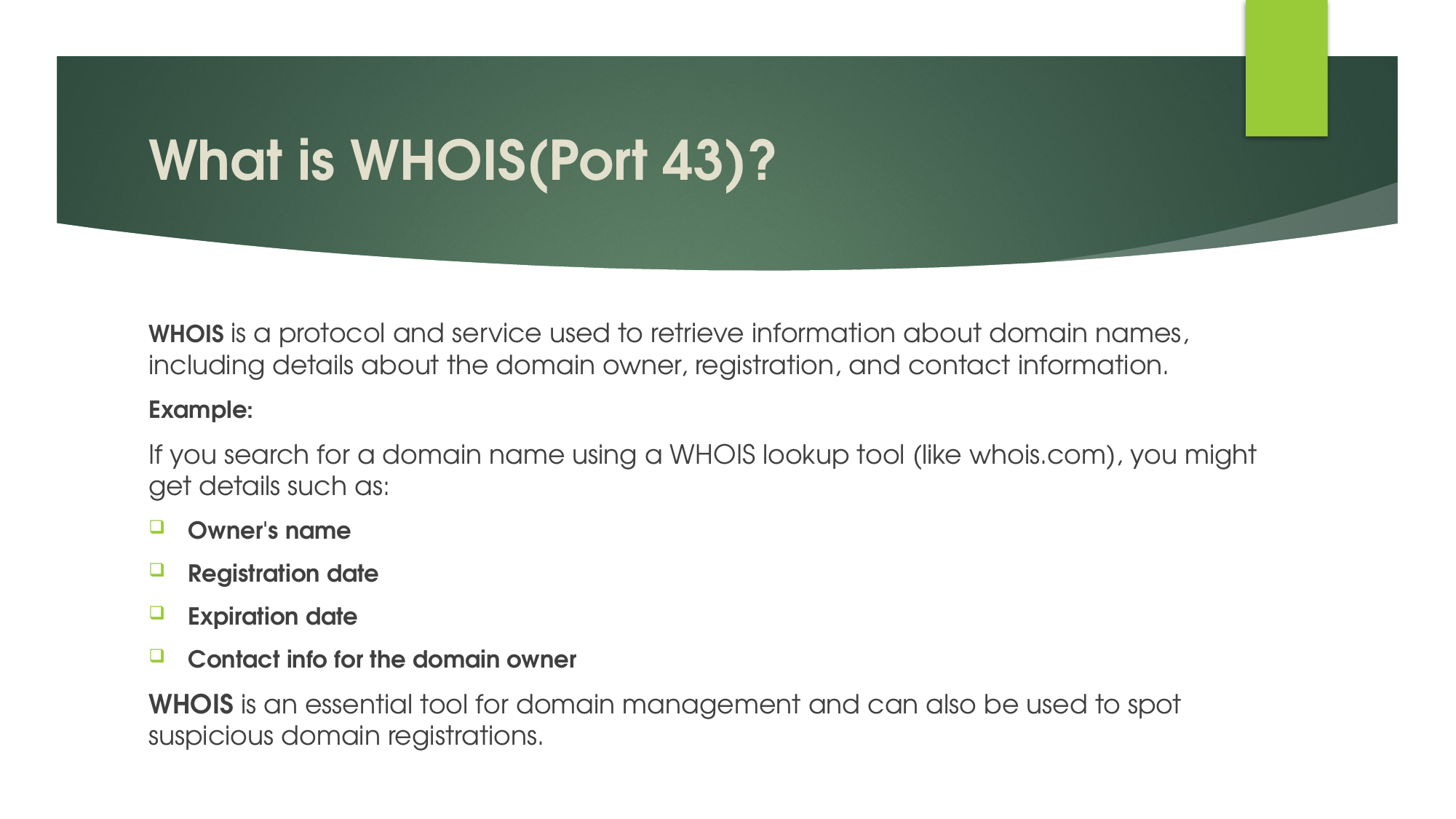

# What is WHOIS(Port 43)?
WHOIS is a protocol and service used to retrieve information about domain names, including details about the domain owner, registration, and contact information.
Example:
If you search for a domain name using a WHOIS lookup tool (like whois.com), you might get details such as:
Owner's name
Registration date
Expiration date
Contact info for the domain owner
WHOIS is an essential tool for domain management and can also be used to spot suspicious domain registrations.